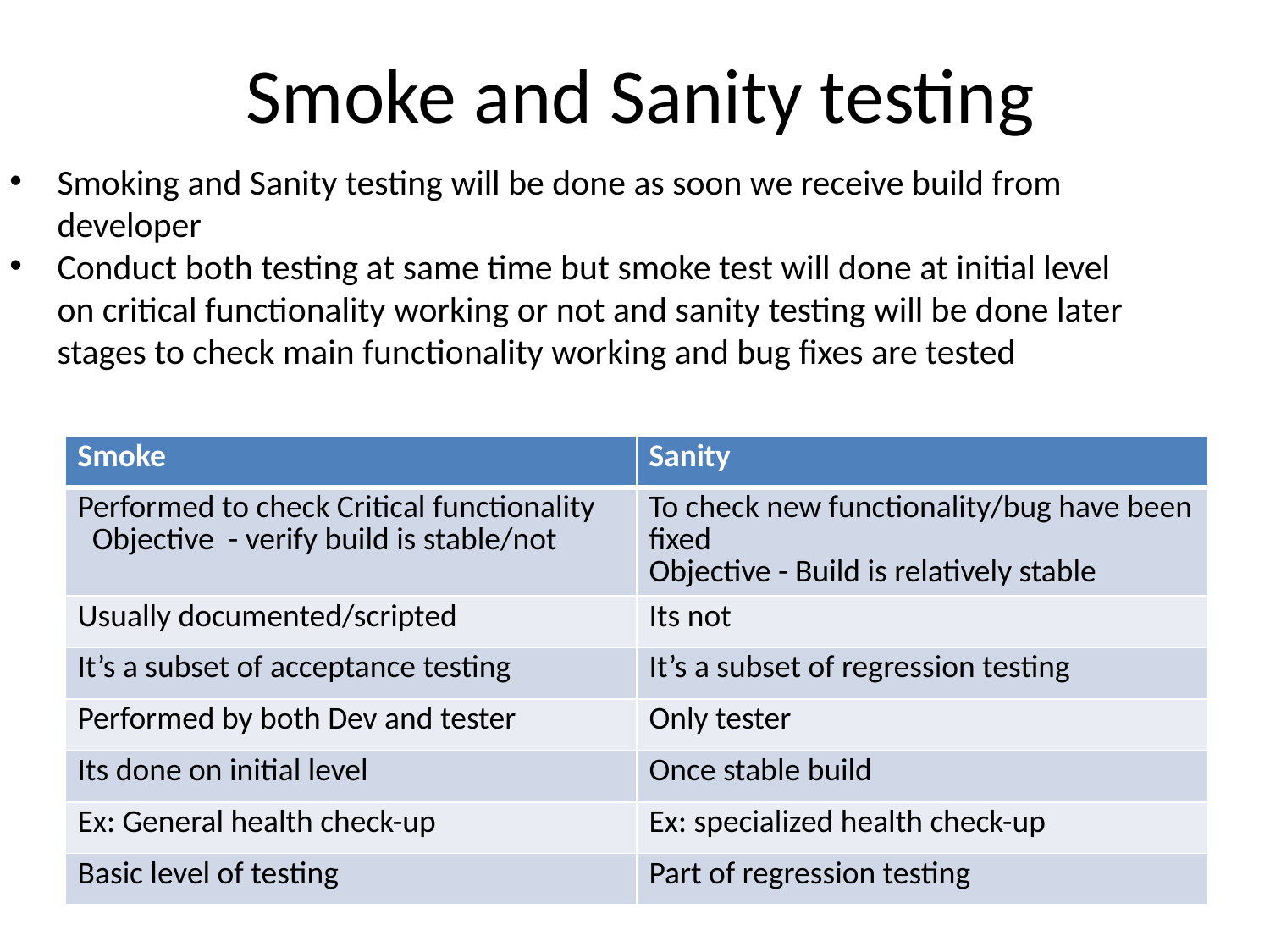

# Smoke and Sanity testing
Smoking and Sanity testing will be done as soon we receive build from developer
Conduct both testing at same time but smoke test will done at initial level on critical functionality working or not and sanity testing will be done later stages to check main functionality working and bug fixes are tested
| Smoke | Sanity |
| --- | --- |
| Performed to check Critical functionality Objective - verify build is stable/not | To check new functionality/bug have been fixed Objective - Build is relatively stable |
| Usually documented/scripted | Its not |
| It’s a subset of acceptance testing | It’s a subset of regression testing |
| Performed by both Dev and tester | Only tester |
| Its done on initial level | Once stable build |
| Ex: General health check-up | Ex: specialized health check-up |
| Basic level of testing | Part of regression testing |